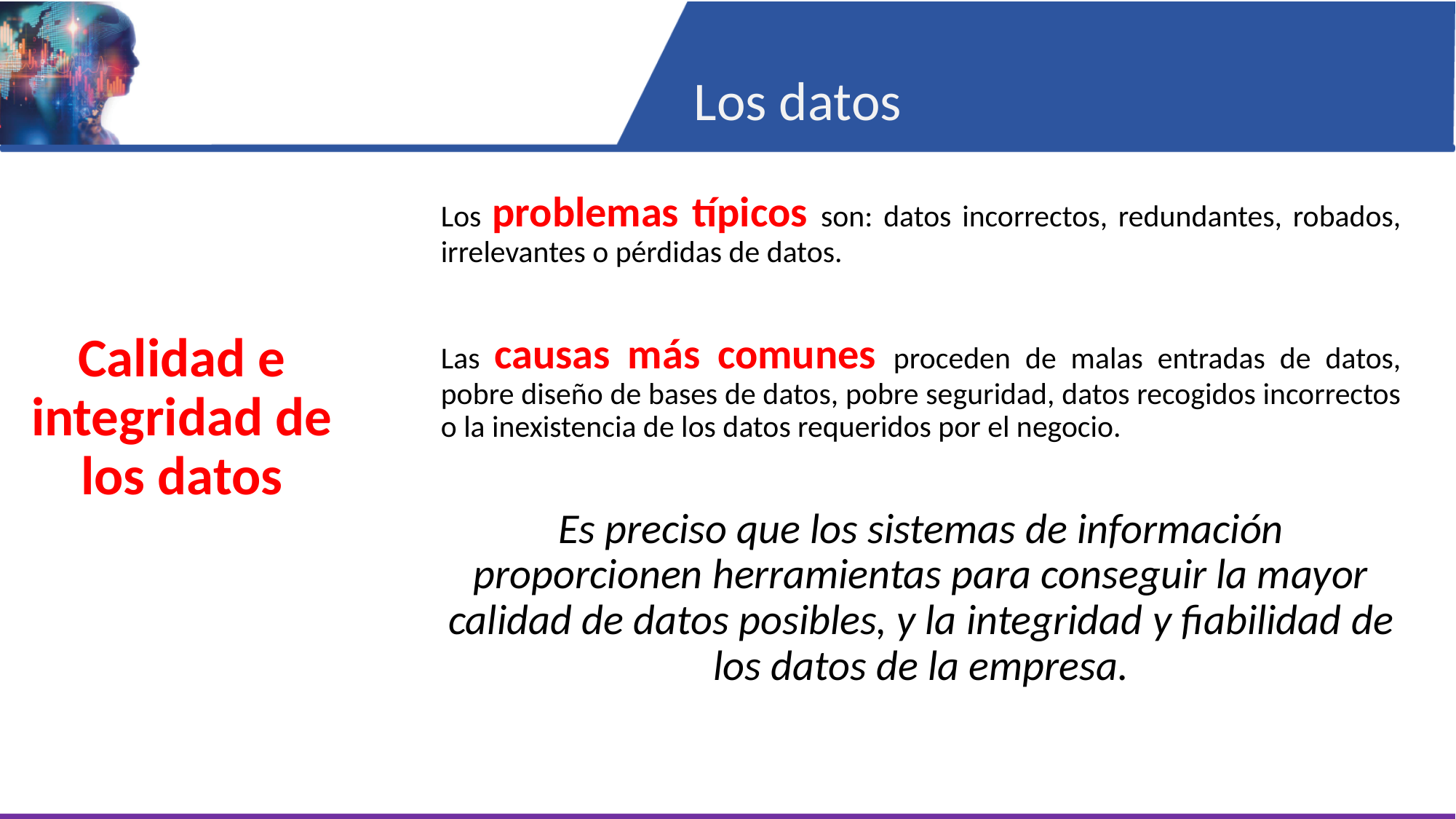

Los datos
Los problemas típicos son: datos incorrectos, redundantes, robados, irrelevantes o pérdidas de datos.

Las causas más comunes proceden de malas entradas de datos, pobre diseño de bases de datos, pobre seguridad, datos recogidos incorrectos o la inexistencia de los datos requeridos por el negocio.

Es preciso que los sistemas de información proporcionen herramientas para conseguir la mayor calidad de datos posibles, y la integridad y fiabilidad de los datos de la empresa.

Calidad e integridad de los datos